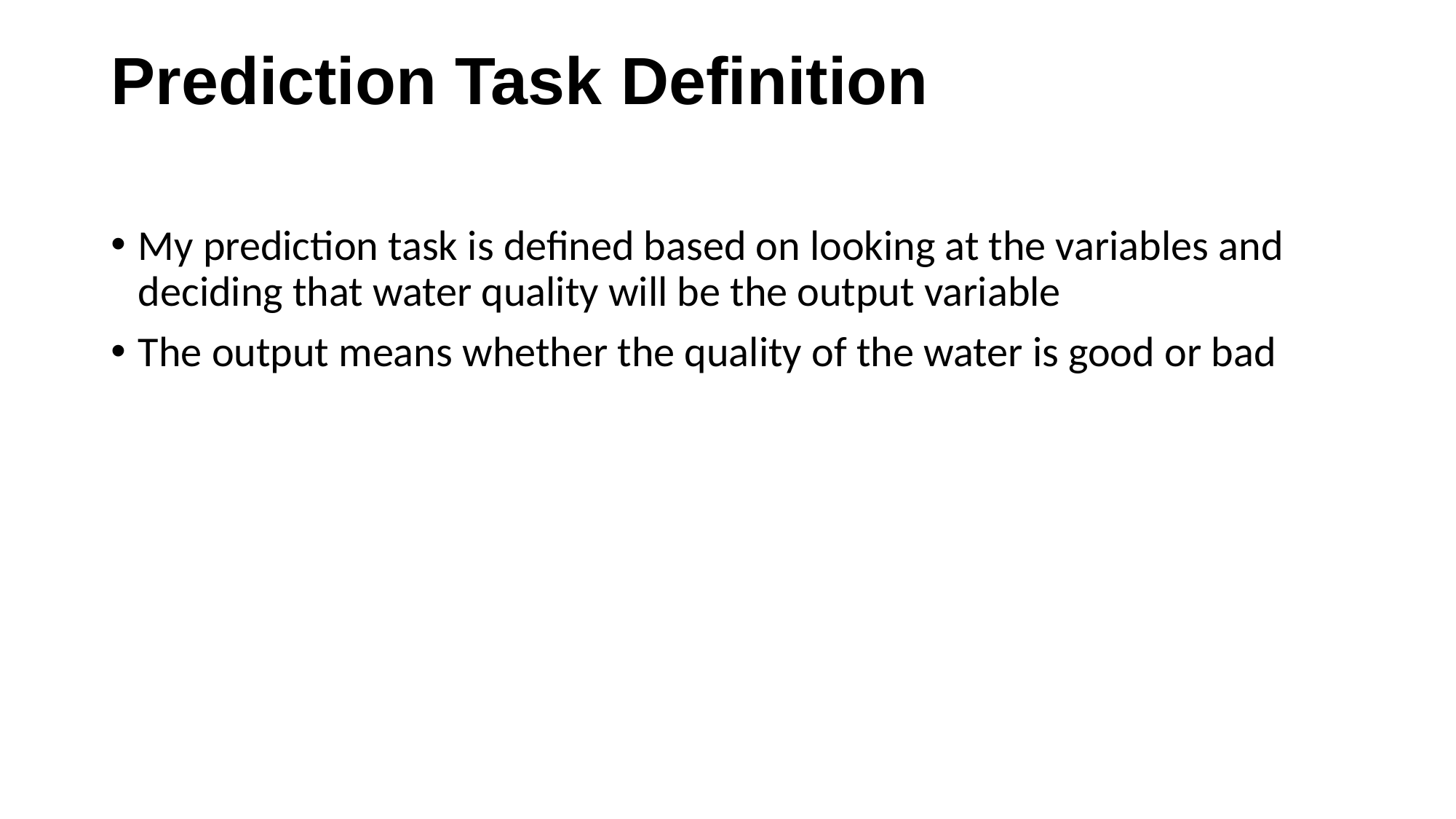

# Prediction Task Definition
My prediction task is defined based on looking at the variables and deciding that water quality will be the output variable
The output means whether the quality of the water is good or bad